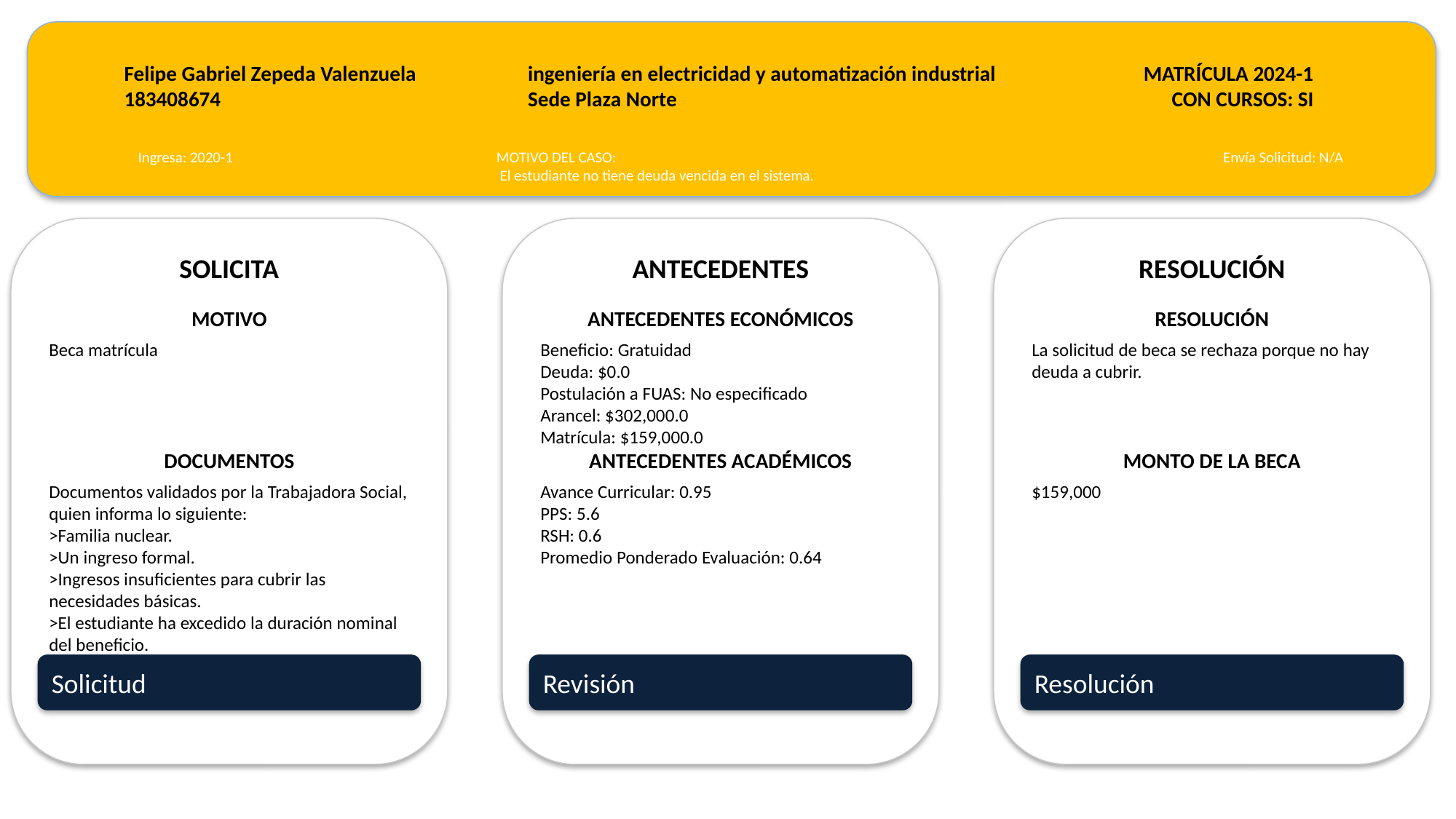

Felipe Gabriel Zepeda Valenzuela
183408674

ingeniería en electricidad y automatización industrial
Sede Plaza Norte

MATRÍCULA 2024-1
CON CURSOS: SI

Ingresa: 2020-1

MOTIVO DEL CASO:
 El estudiante no tiene deuda vencida en el sistema.

Envía Solicitud: N/A

SOLICITA
ANTECEDENTES
RESOLUCIÓN
MOTIVO
ANTECEDENTES ECONÓMICOS
RESOLUCIÓN
Beca matrícula
Beneficio: Gratuidad
Deuda: $0.0
Postulación a FUAS: No especificado
Arancel: $302,000.0
Matrícula: $159,000.0
La solicitud de beca se rechaza porque no hay deuda a cubrir.
DOCUMENTOS
ANTECEDENTES ACADÉMICOS
MONTO DE LA BECA
Documentos validados por la Trabajadora Social, quien informa lo siguiente:
>Familia nuclear.
>Un ingreso formal.
>Ingresos insuficientes para cubrir las necesidades básicas.
>El estudiante ha excedido la duración nominal del beneficio.
>Se sugiere aprobar la solicitud.
Avance Curricular: 0.95
PPS: 5.6
RSH: 0.6
Promedio Ponderado Evaluación: 0.64
$159,000
Solicitud
Revisión
Resolución